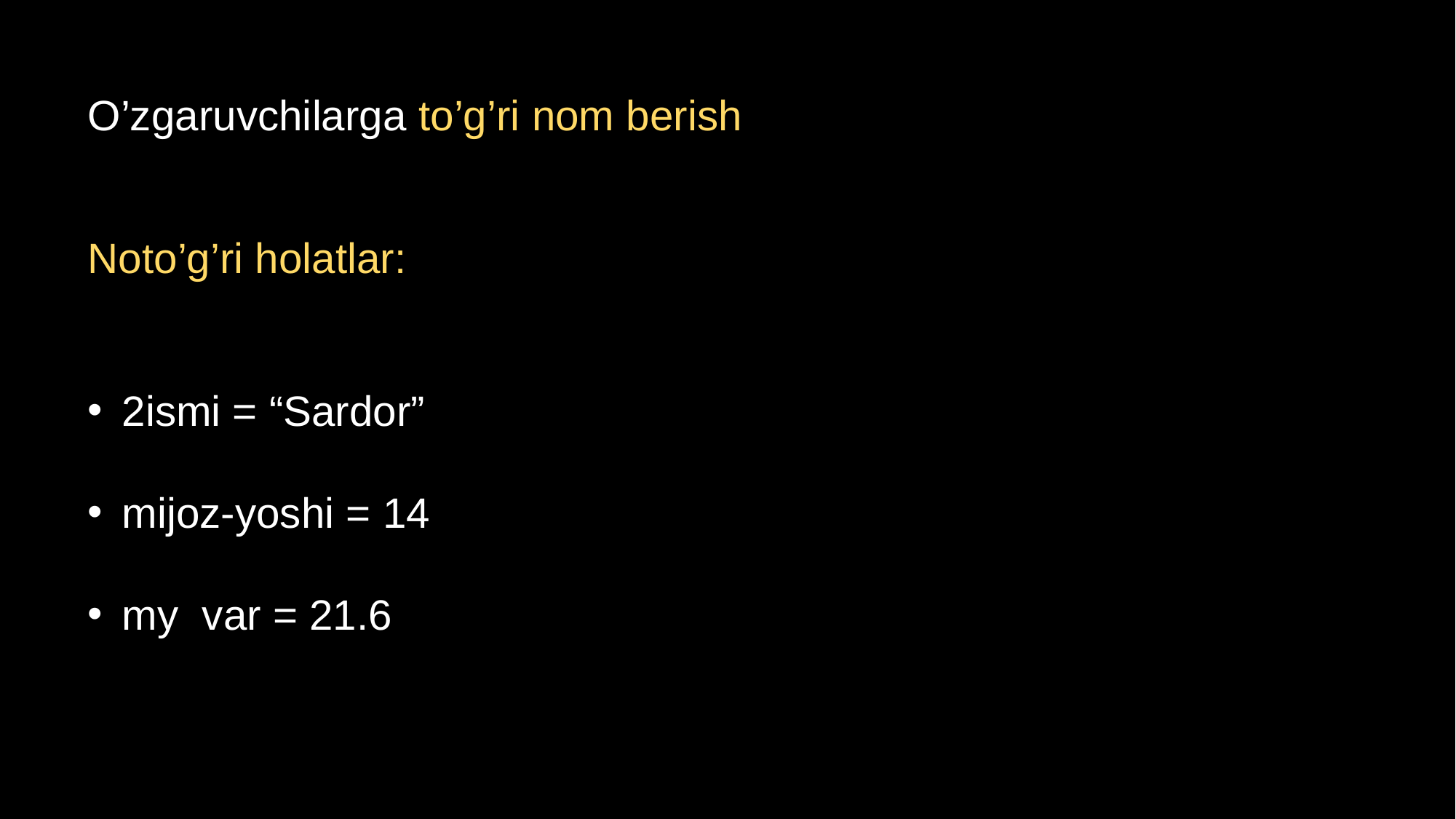

O’zgaruvchilarga to’g’ri nom berish
Noto’g’ri holatlar:

2ismi = “Sardor”
mijoz-yoshi = 14
my  var = 21.6